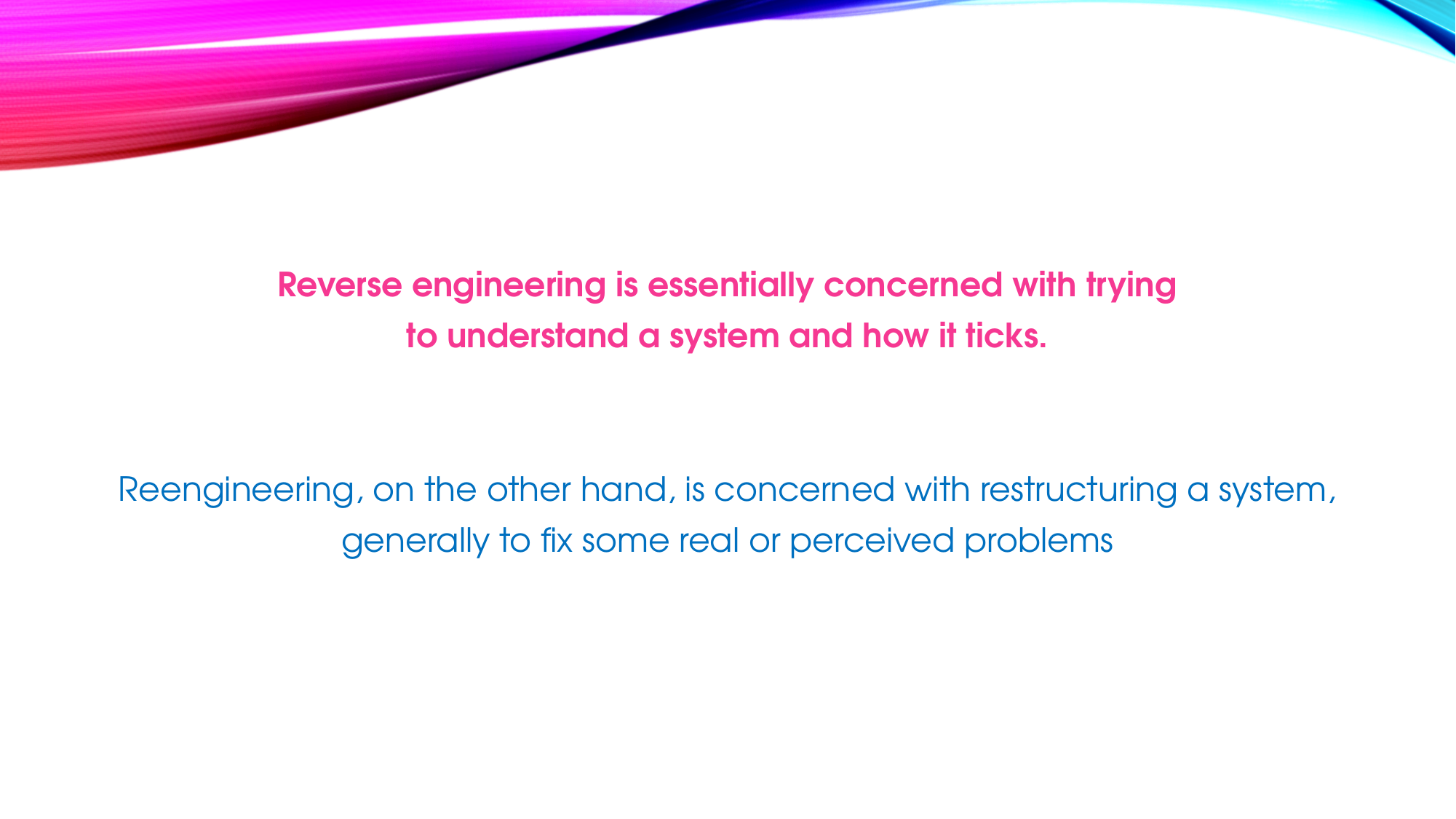

#
Reverse engineering is essentially concerned with trying
to understand a system and how it ticks.

Reengineering, on the other hand, is concerned with restructuring a system,
generally to fix some real or perceived problems